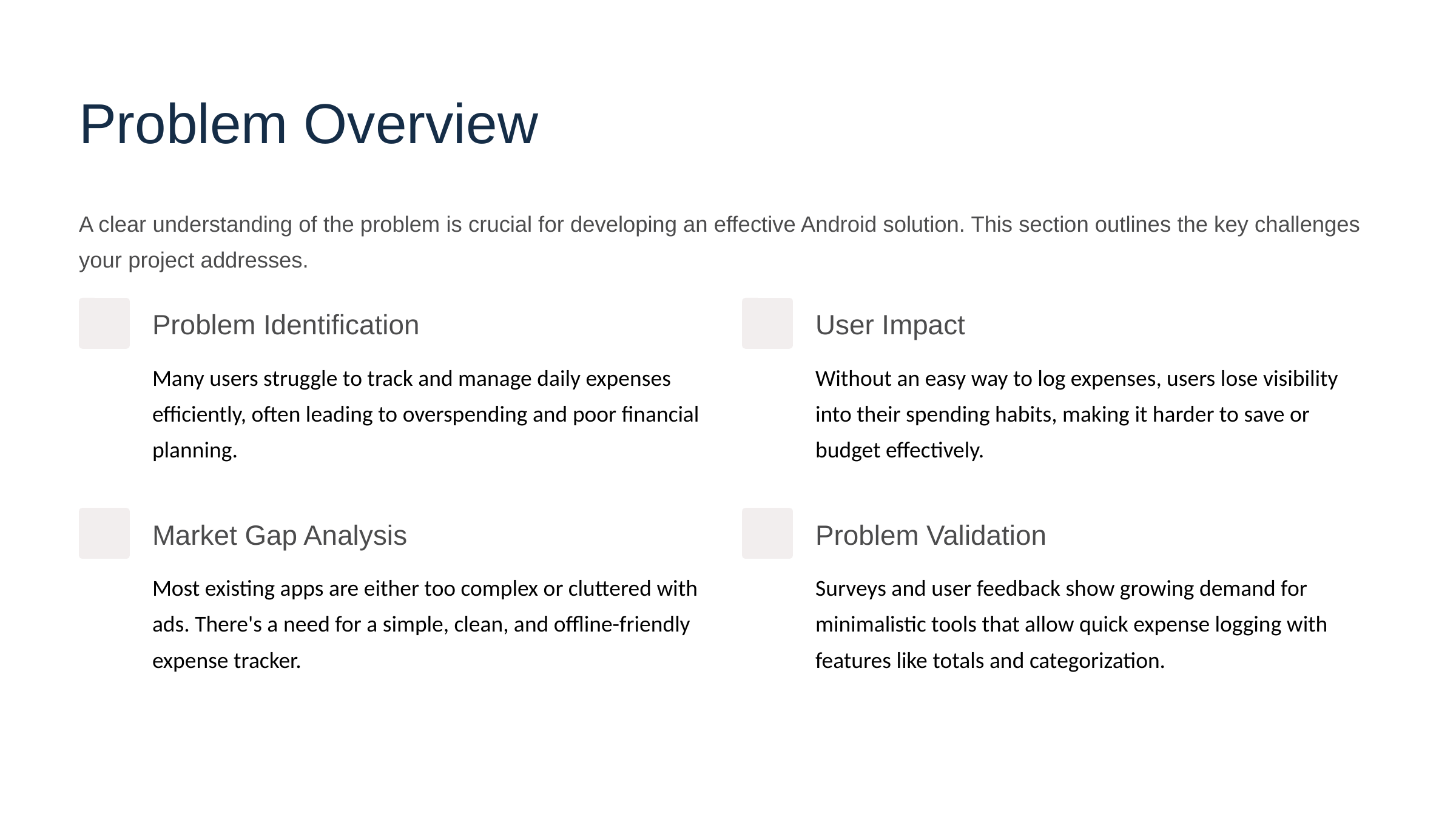

Problem Overview
A clear understanding of the problem is crucial for developing an effective Android solution. This section outlines the key challenges your project addresses.

Problem Identification
User Impact
Many users struggle to track and manage daily expenses efficiently, often leading to overspending and poor financial planning.
Without an easy way to log expenses, users lose visibility into their spending habits, making it harder to save or budget effectively.

Market Gap Analysis
Problem Validation
Most existing apps are either too complex or cluttered with ads. There's a need for a simple, clean, and offline-friendly expense tracker.
Surveys and user feedback show growing demand for minimalistic tools that allow quick expense logging with features like totals and categorization.